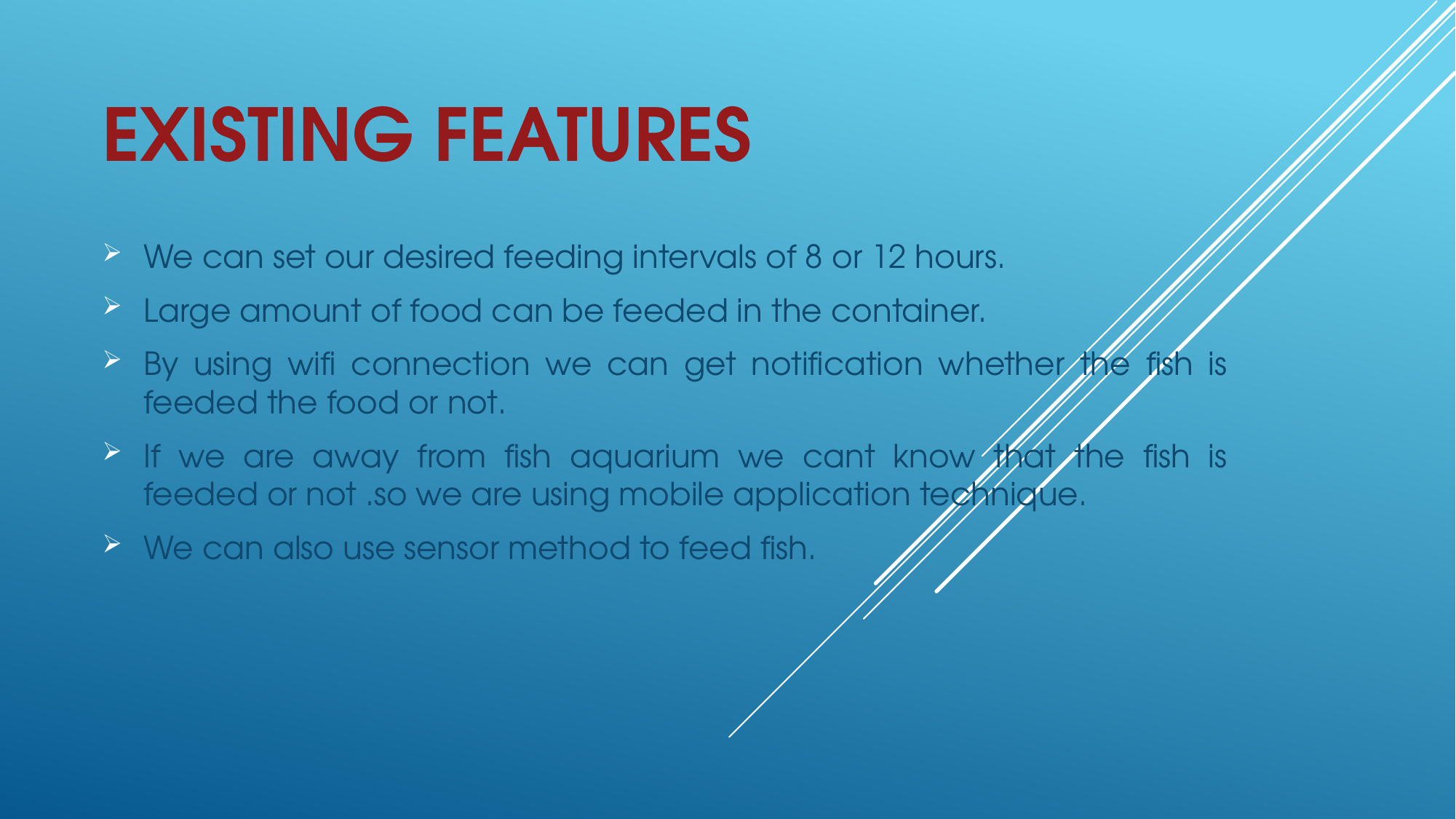

# Existing FEATURES
We can set our desired feeding intervals of 8 or 12 hours.
Large amount of food can be feeded in the container.
By using wifi connection we can get notification whether the fish is feeded the food or not.
If we are away from fish aquarium we cant know that the fish is feeded or not .so we are using mobile application technique.
We can also use sensor method to feed fish.